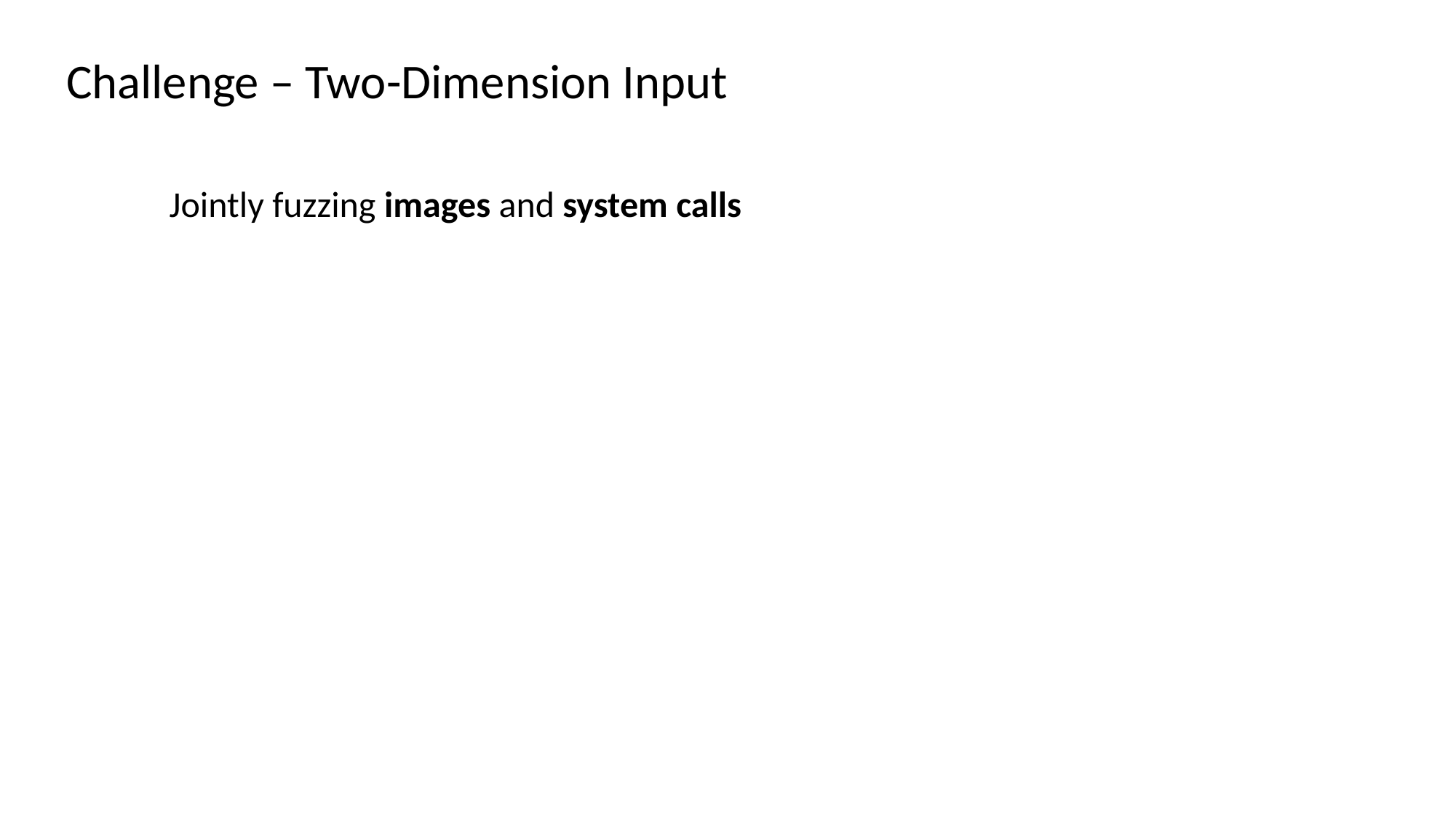

Challenge – Two-Dimension Input
Jointly fuzzing images and system calls